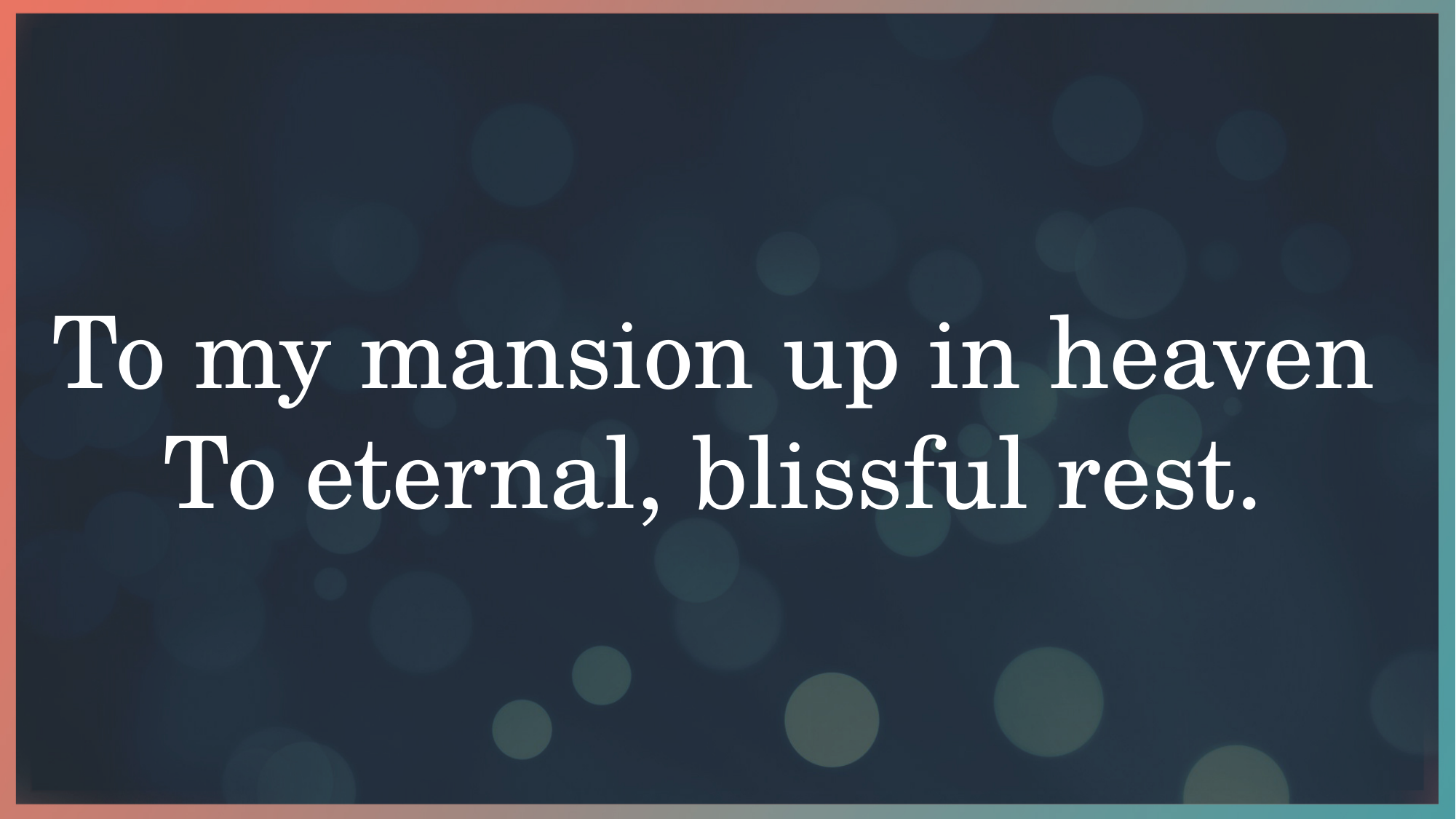

To my mansion up in heaven
To eternal, blissful rest.